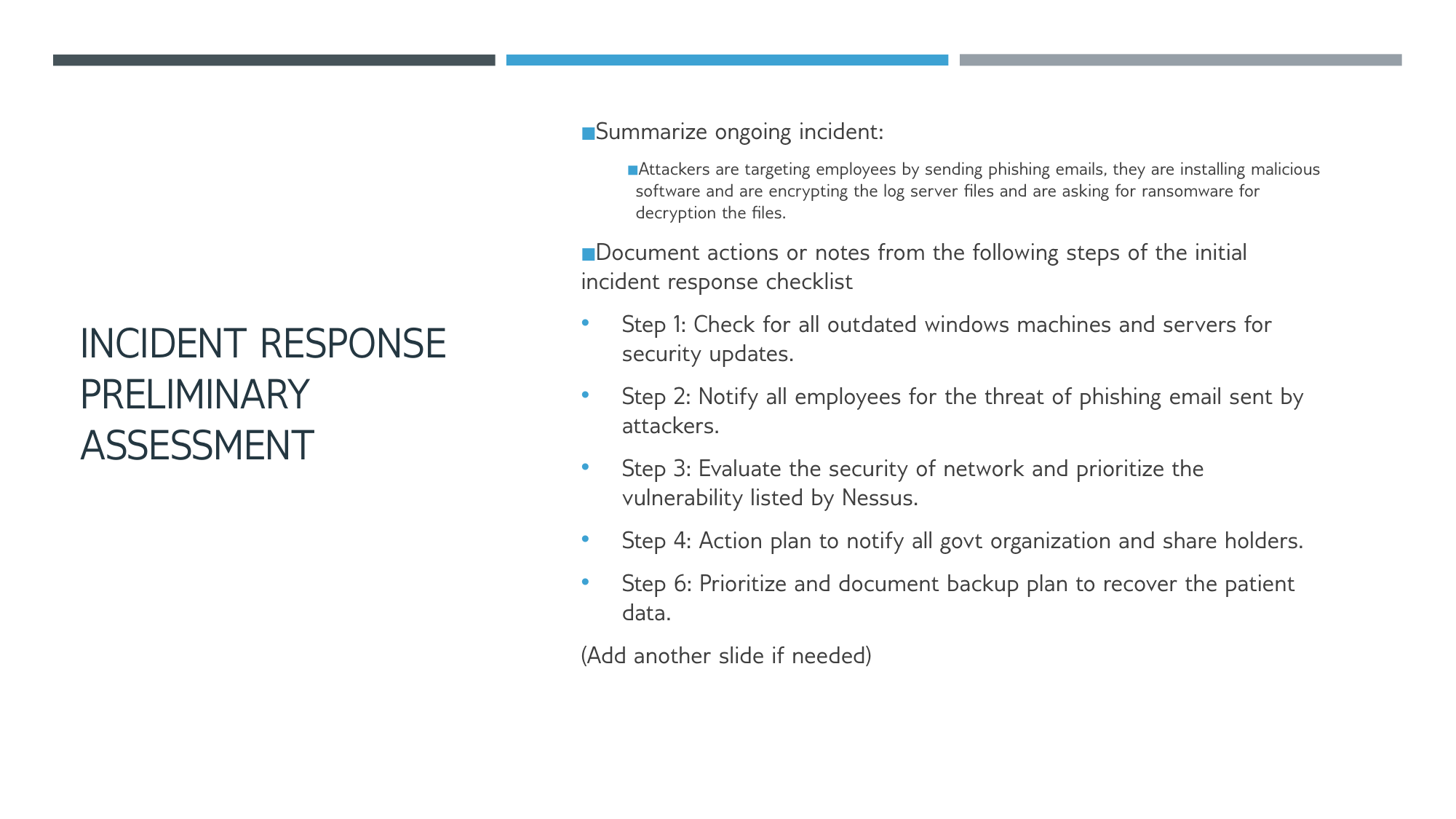

# INCIDENT RESPONSE PRELIMINARY ASSESSMENT
Summarize ongoing incident:
Attackers are targeting employees by sending phishing emails, they are installing malicious software and are encrypting the log server files and are asking for ransomware for decryption the files.
Document actions or notes from the following steps of the initial incident response checklist
Step 1: Check for all outdated windows machines and servers for security updates.
Step 2: Notify all employees for the threat of phishing email sent by attackers.
Step 3: Evaluate the security of network and prioritize the vulnerability listed by Nessus.
Step 4: Action plan to notify all govt organization and share holders.
Step 6: Prioritize and document backup plan to recover the patient data.
(Add another slide if needed)